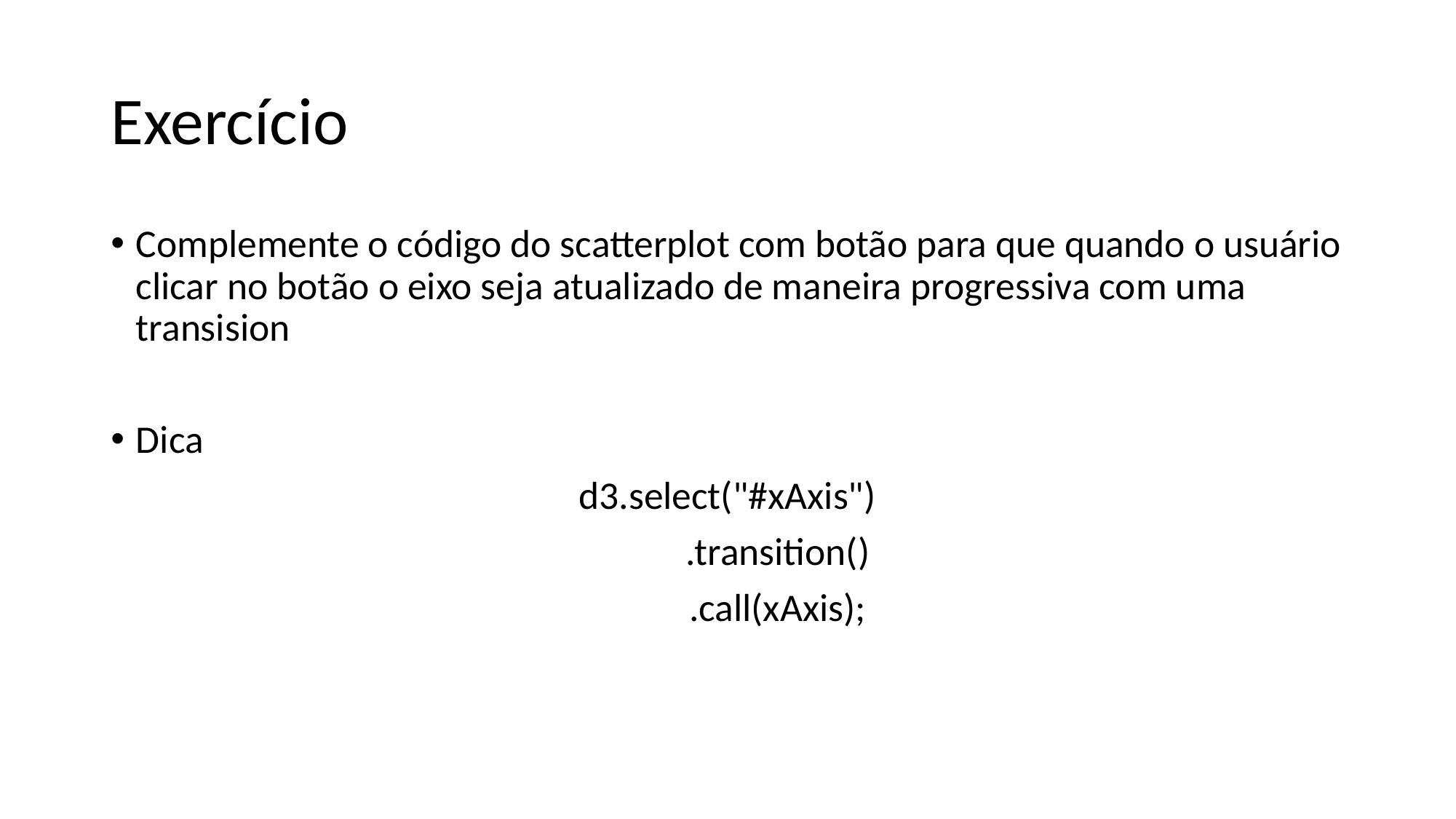

# Exercício
Complemente o código do scatterplot com botão para que quando o usuário clicar no botão o eixo seja atualizado de maneira progressiva com uma transision

Dica
d3.select("#xAxis")
		.transition()
		.call(xAxis);